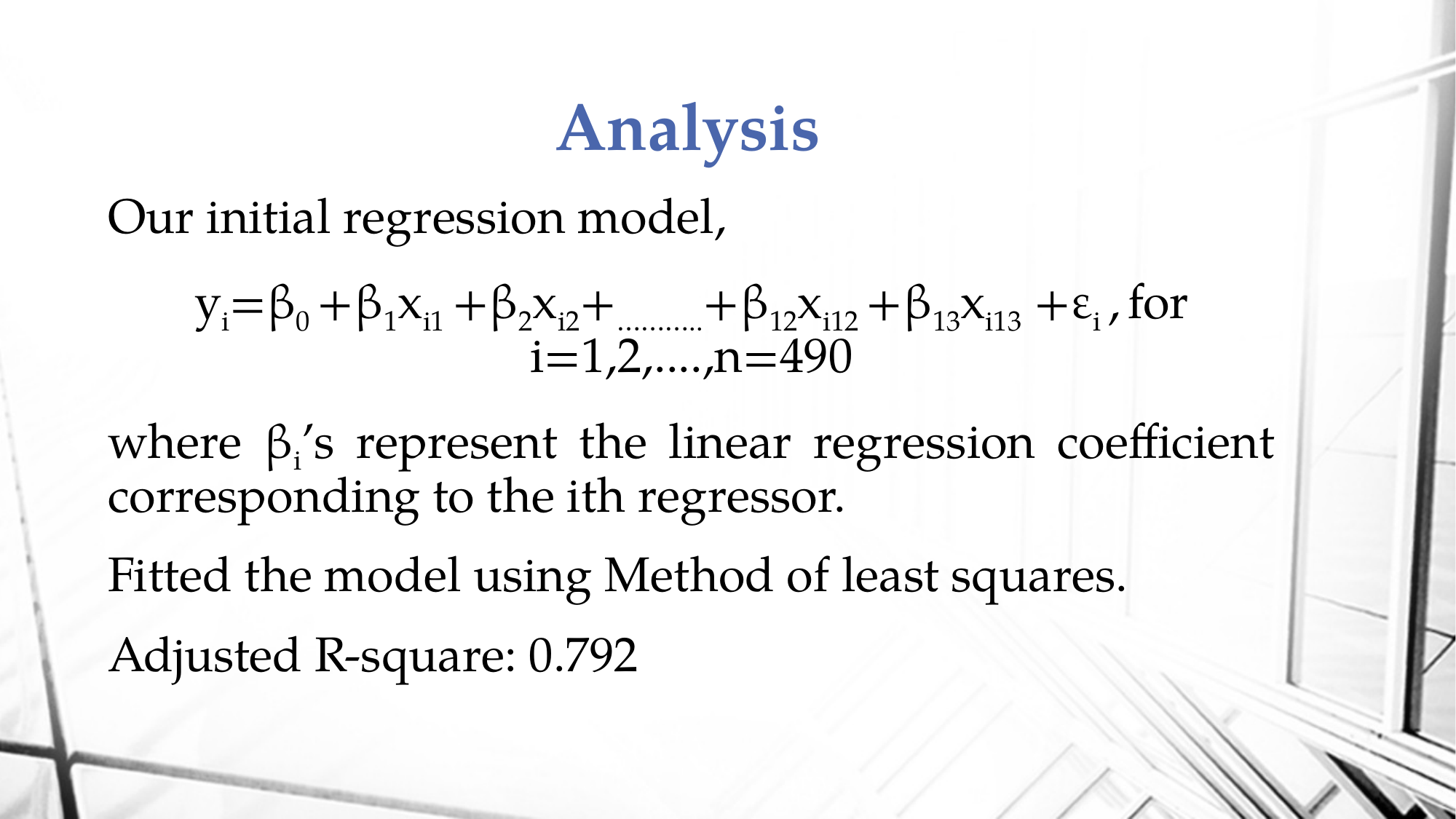

# Analysis
Our initial regression model,
yi=β0 +β1xi1 +β2xi2+………..+β12xi12 +β13xi13 +εi , for i=1,2,....,n=490
where βi’s represent the linear regression coefficient corresponding to the ith regressor.
Fitted the model using Method of least squares.
Adjusted R-square: 0.792